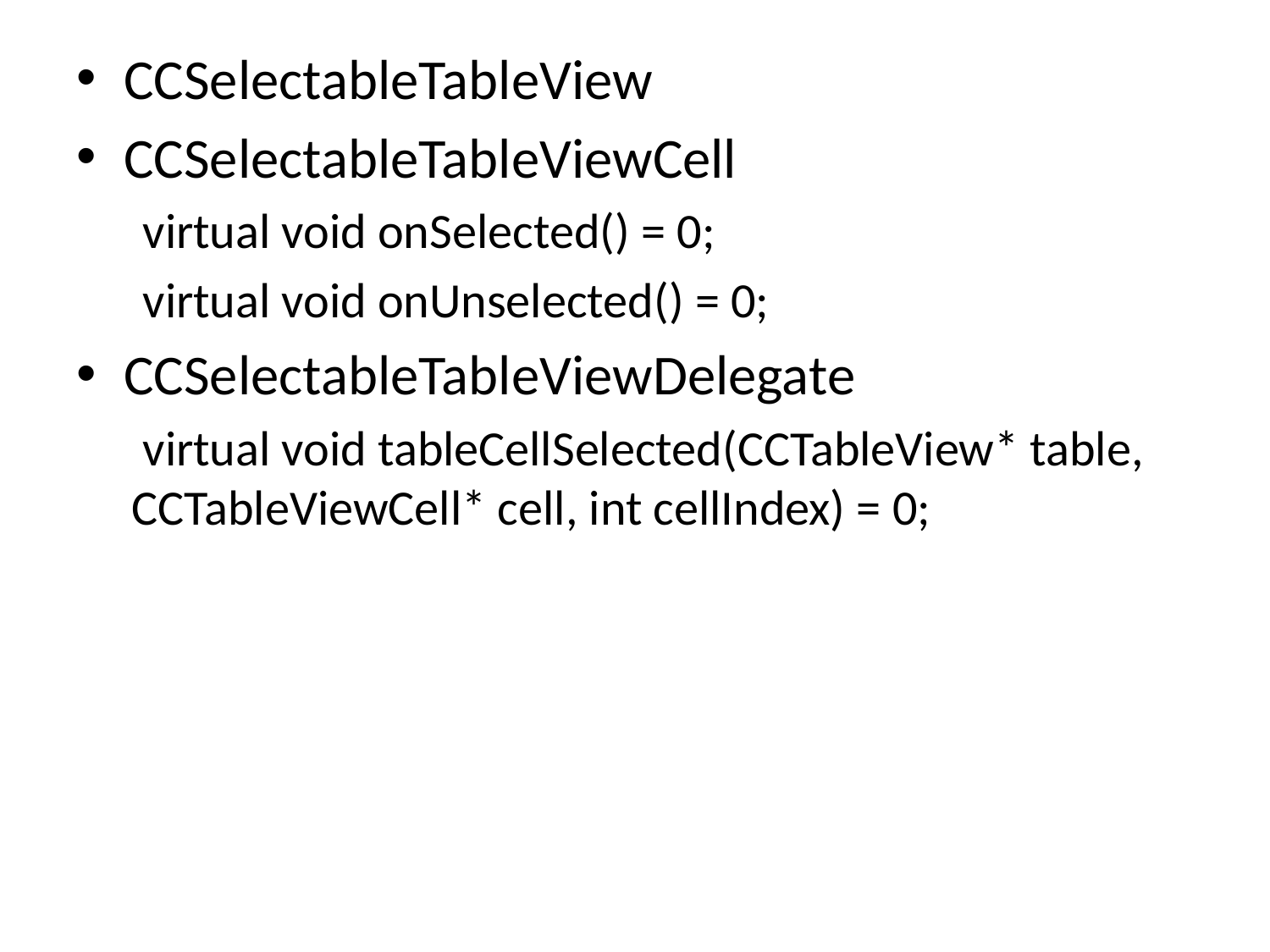

CCSelectableTableView
CCSelectableTableViewCell
 virtual void onSelected() = 0;
 virtual void onUnselected() = 0;
CCSelectableTableViewDelegate
 virtual void tableCellSelected(CCTableView* table, CCTableViewCell* cell, int cellIndex) = 0;